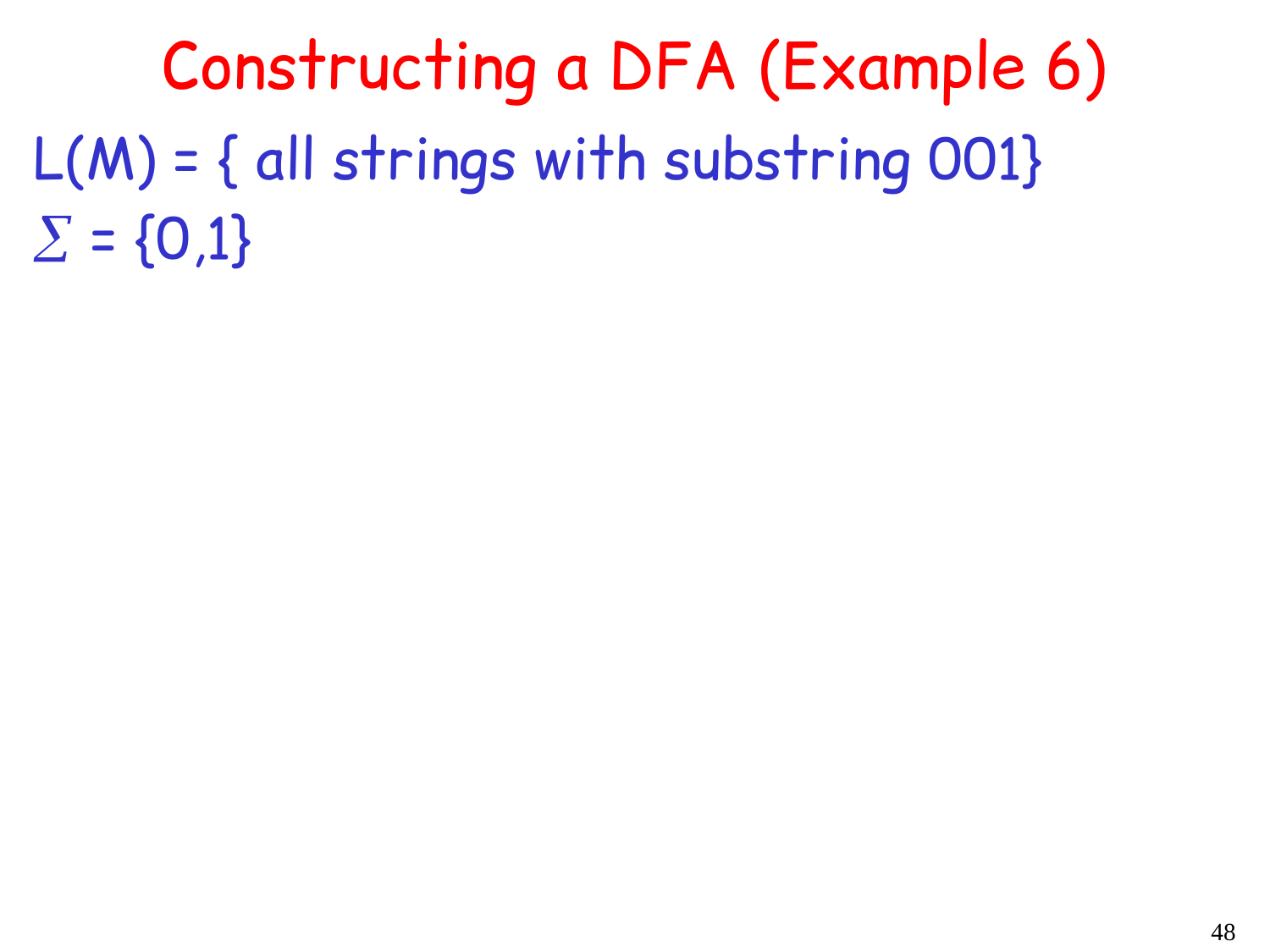

# Constructing a DFA (Example 6)
L(M) = { all strings with substring 001}
∑ = {0,1}
48